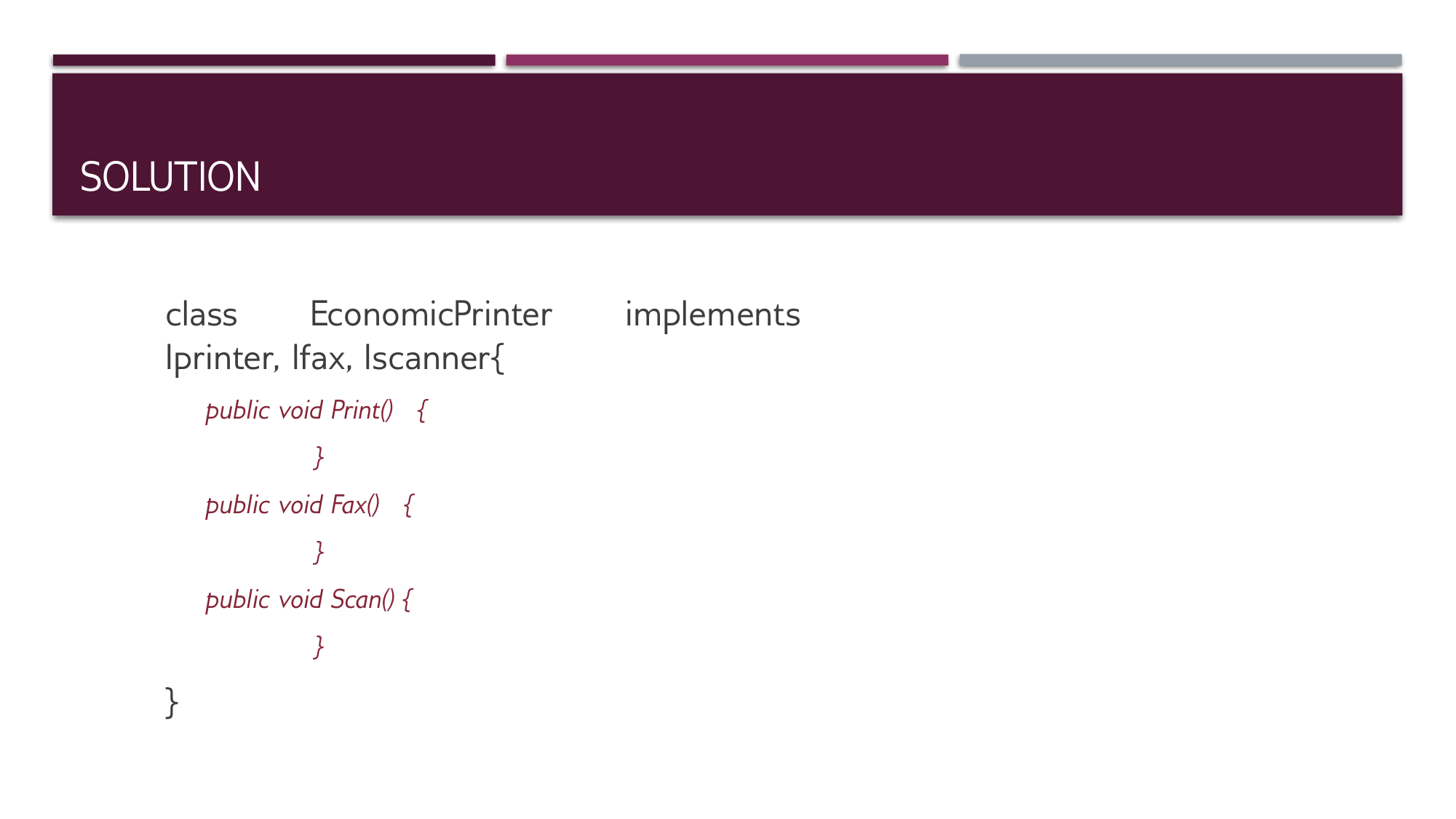

# Solution
class EconomicPrinter implements Iprinter, Ifax, Iscanner{
public void Print()   {
	}
public void Fax()   {
	}
public void Scan() {
	}
}